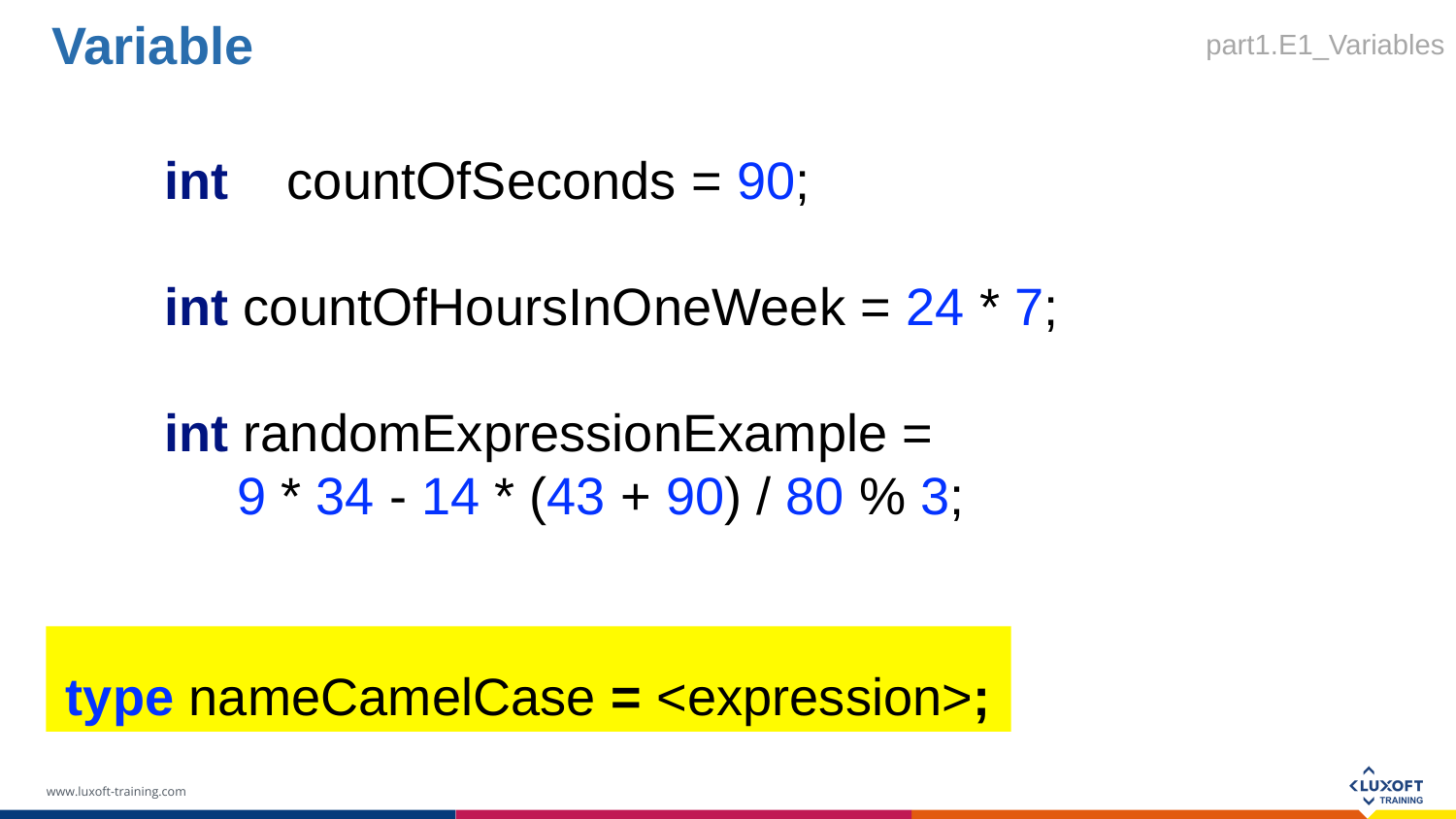

Variable
part1.E1_Variables
int    countOfSeconds = 90;
int countOfHoursInOneWeek = 24 * 7;
int randomExpressionExample =
9 * 34 - 14 * (43 + 90) / 80 % 3;
 type nameCamelCase = <expression>;